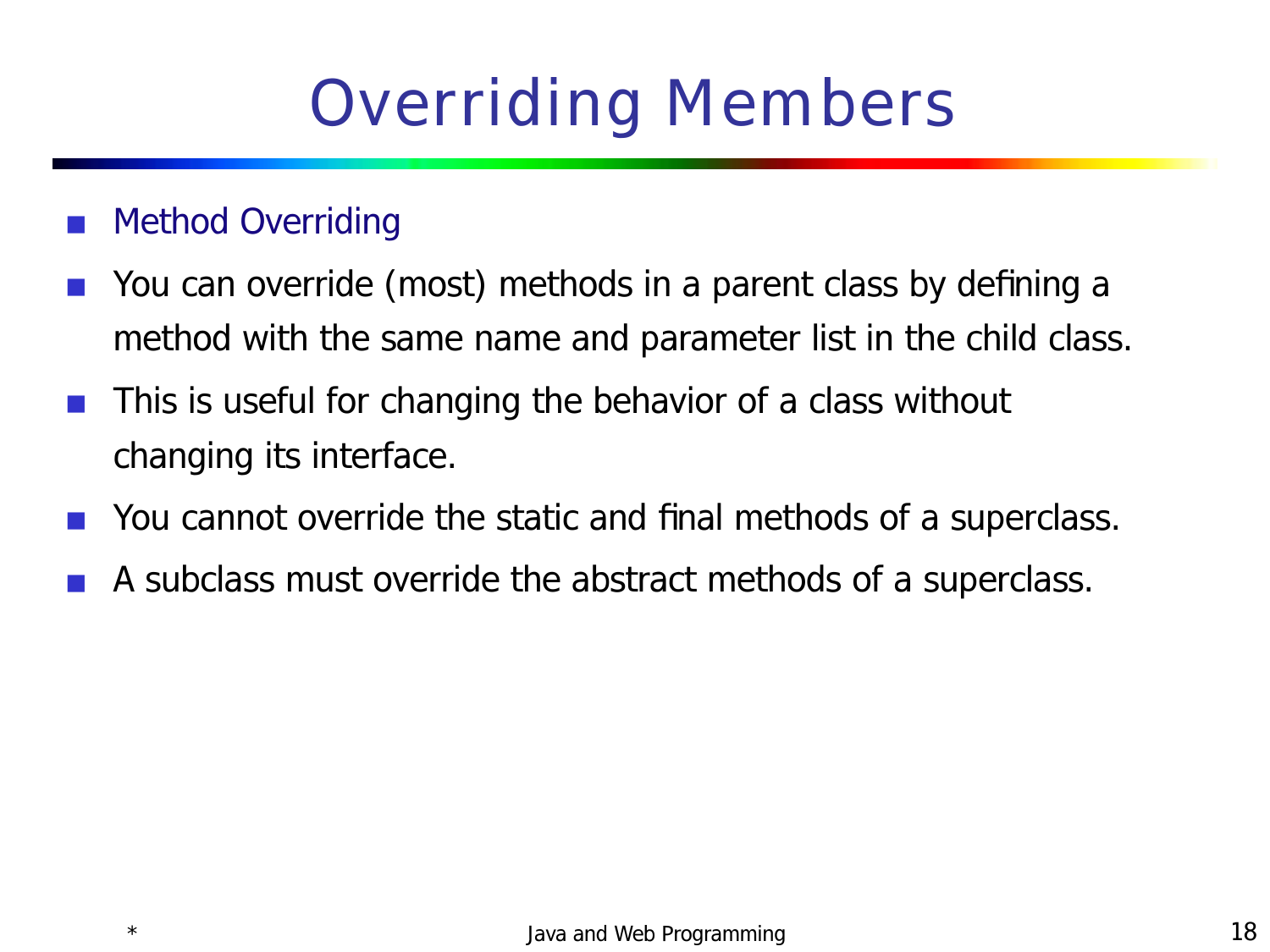

# Overriding Members
Method Overriding
You can override (most) methods in a parent class by defining a method with the same name and parameter list in the child class.
This is useful for changing the behavior of a class without changing its interface.
You cannot override the static and final methods of a superclass.
A subclass must override the abstract methods of a superclass.

*
18
Java and Web Programming